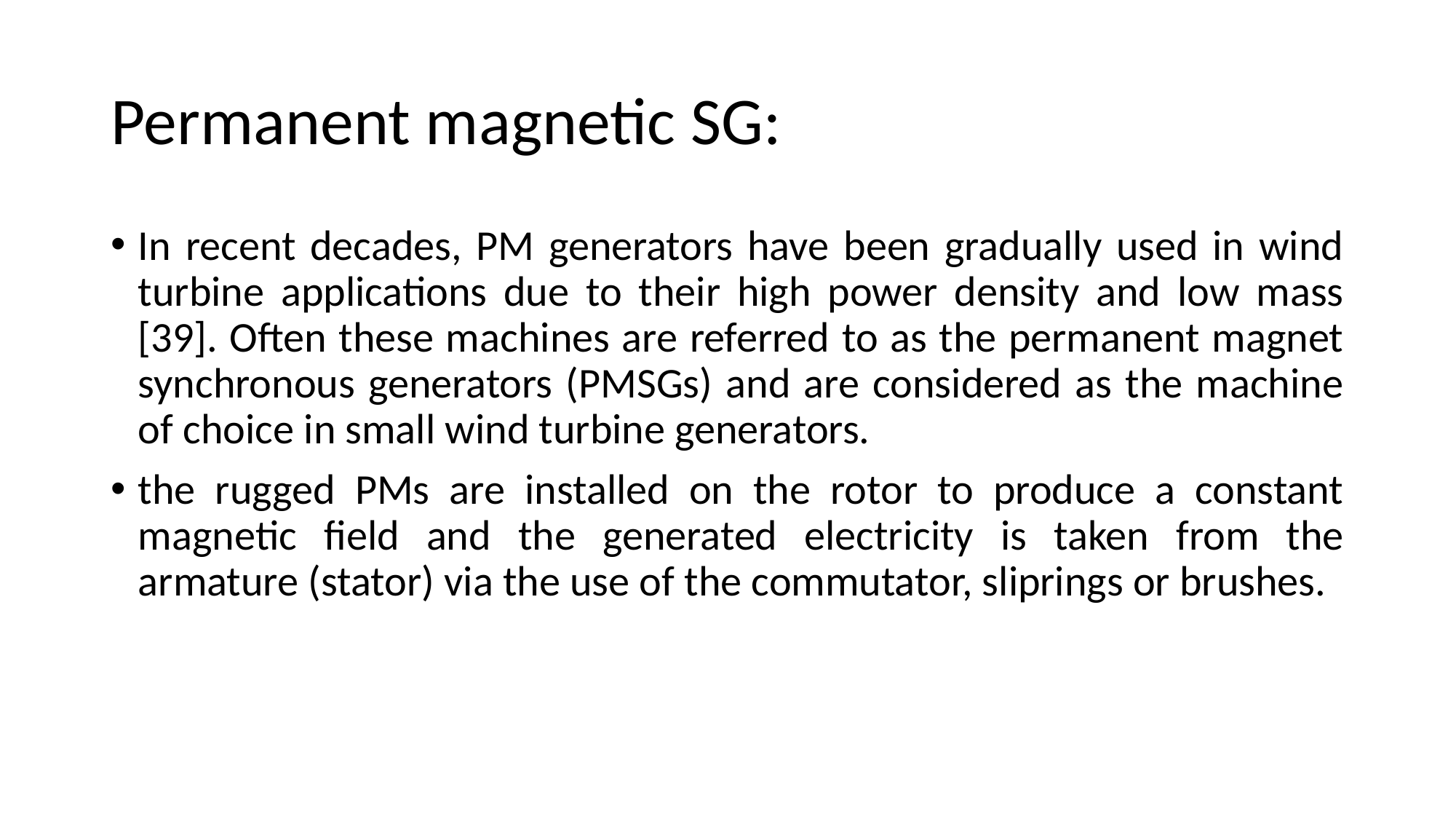

# Permanent magnetic SG:
In recent decades, PM generators have been gradually used in wind turbine applications due to their high power density and low mass [39]. Often these machines are referred to as the permanent magnet synchronous generators (PMSGs) and are considered as the machine of choice in small wind turbine generators.
the rugged PMs are installed on the rotor to produce a constant magnetic field and the generated electricity is taken from the armature (stator) via the use of the commutator, sliprings or brushes.